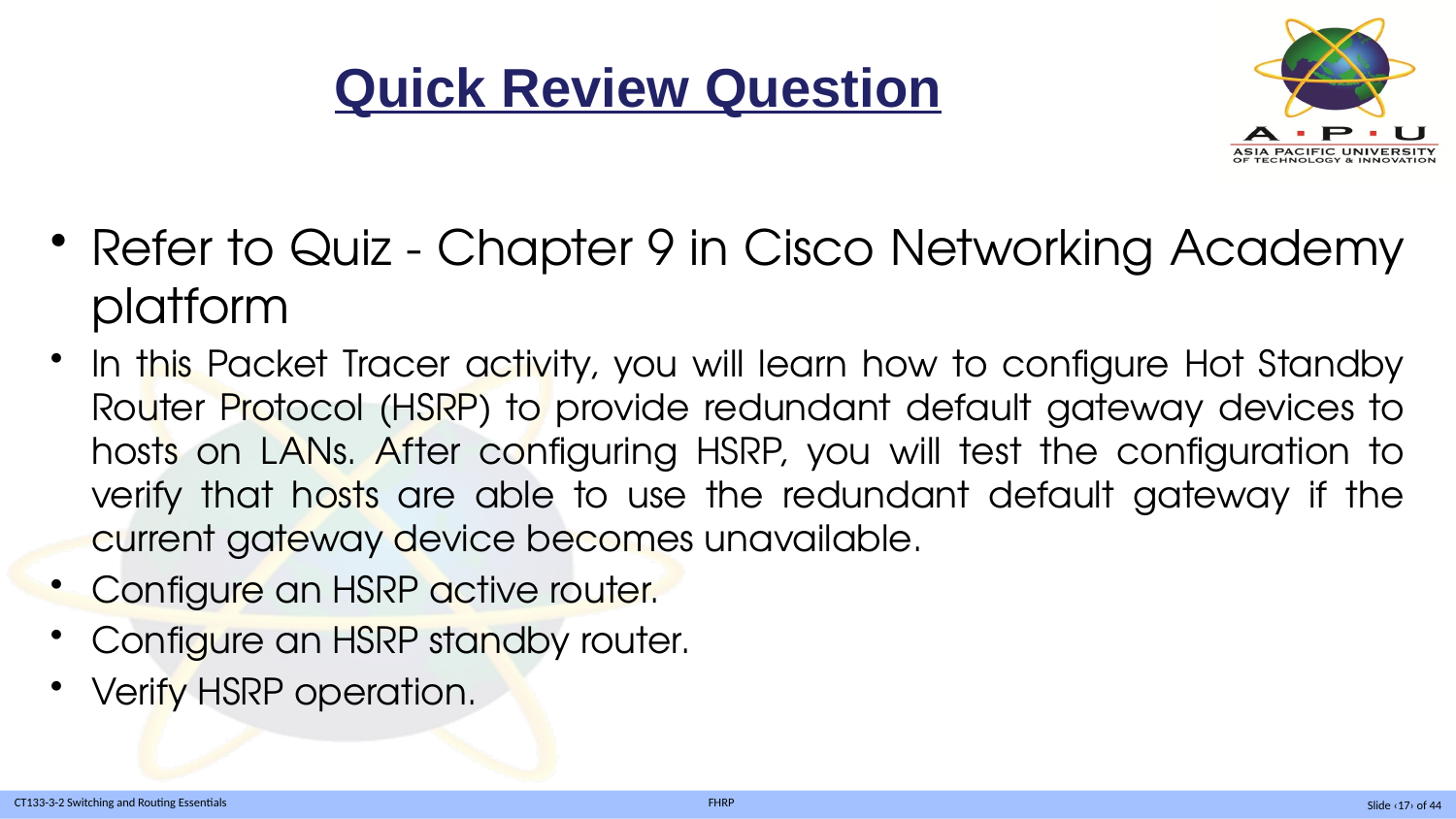

# Quick Review Question
Refer to Quiz - Chapter 9 in Cisco Networking Academy platform
In this Packet Tracer activity, you will learn how to configure Hot Standby Router Protocol (HSRP) to provide redundant default gateway devices to hosts on LANs. After configuring HSRP, you will test the configuration to verify that hosts are able to use the redundant default gateway if the current gateway device becomes unavailable.
Configure an HSRP active router.
Configure an HSRP standby router.
Verify HSRP operation.

Slide ‹17› of 44